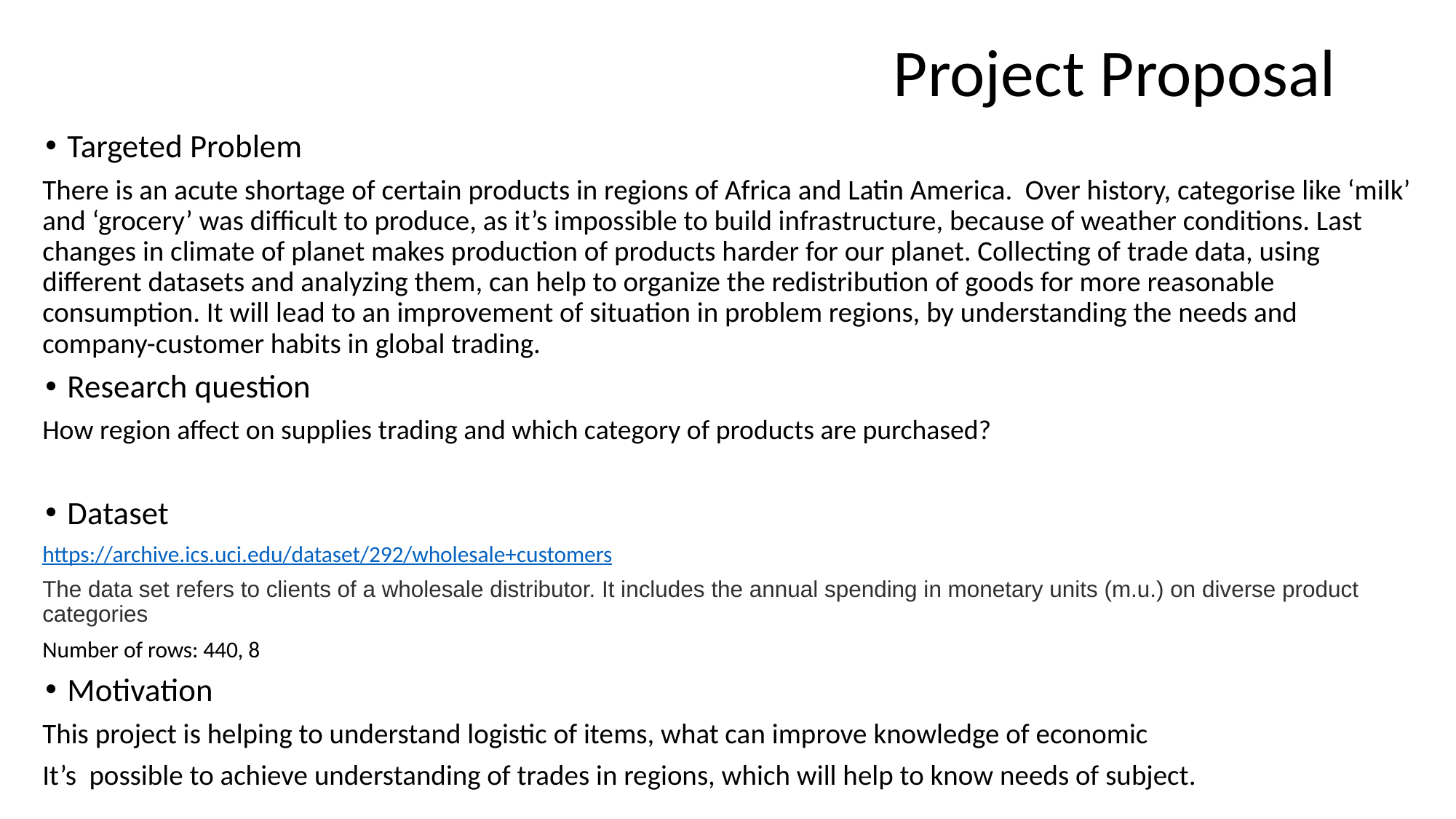

# Project Proposal
Targeted Problem
There is an acute shortage of certain products in regions of Africa and Latin America.  Over history, categorise like ‘milk’ and ‘grocery’ was difficult to produce, as it’s impossible to build infrastructure, because of weather conditions. Last changes in climate of planet makes production of products harder for our planet. Collecting of trade data, using different datasets and analyzing them, can help to organize the redistribution of goods for more reasonable consumption. It will lead to an improvement of situation in problem regions, by understanding the needs and company-customer habits in global trading.
Research question
How region affect on supplies trading and which category of products are purchased?

Dataset
https://archive.ics.uci.edu/dataset/292/wholesale+customers
The data set refers to clients of a wholesale distributor. It includes the annual spending in monetary units (m.u.) on diverse product categories
Number of rows: 440, 8
Motivation
This project is helping to understand logistic of items, what can improve knowledge of economic
It’s  possible to achieve understanding of trades in regions, which will help to know needs of subject.